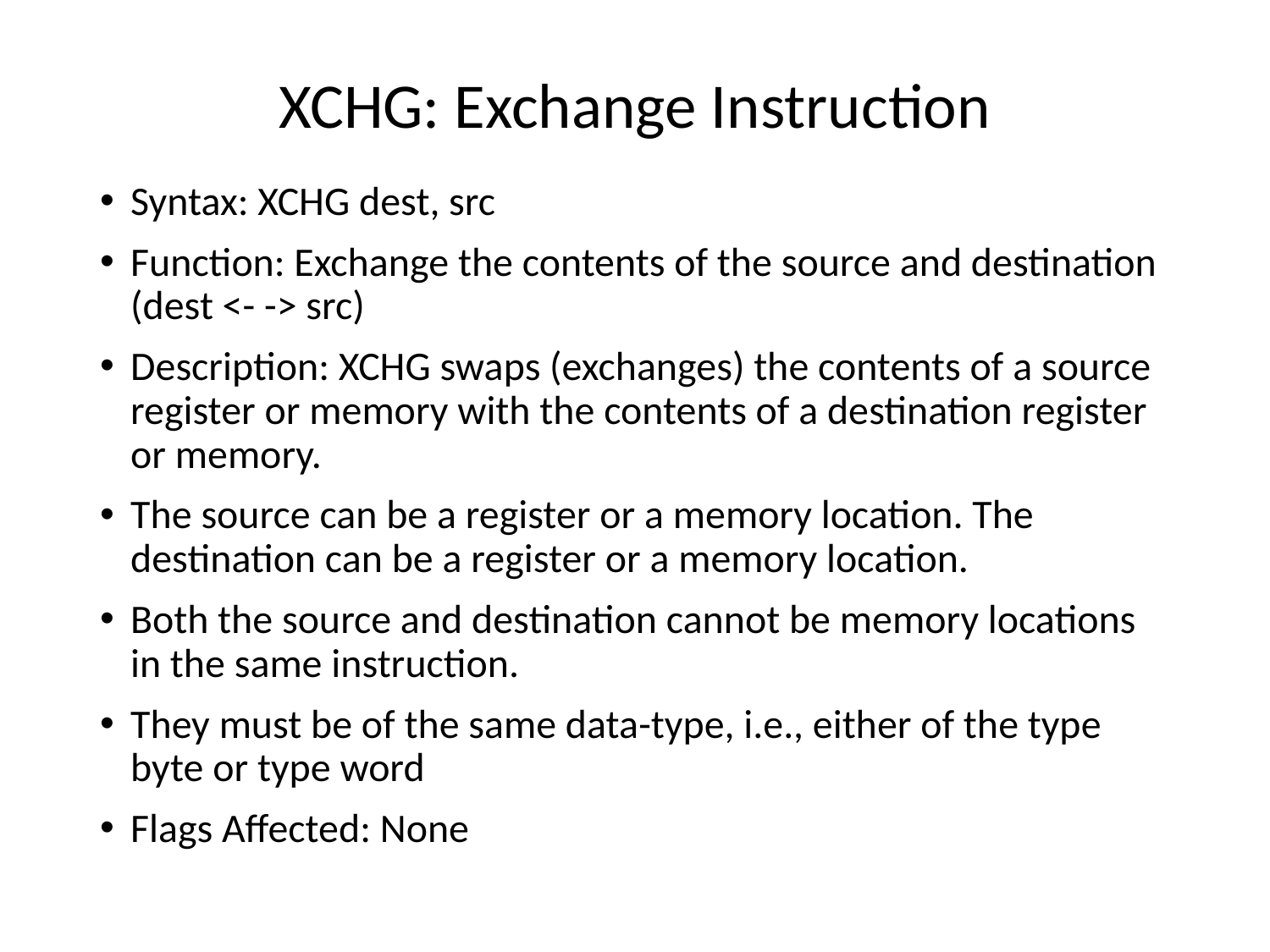

# XCHG: Exchange Instruction
Syntax: XCHG dest, src
Function: Exchange the contents of the source and destination (dest <- -> src)
Description: XCHG swaps (exchanges) the contents of a source register or memory with the contents of a destination register or memory.
The source can be a register or a memory location. The destination can be a register or a memory location.
Both the source and destination cannot be memory locations in the same instruction.
They must be of the same data-type, i.e., either of the type byte or type word
Flags Affected: None